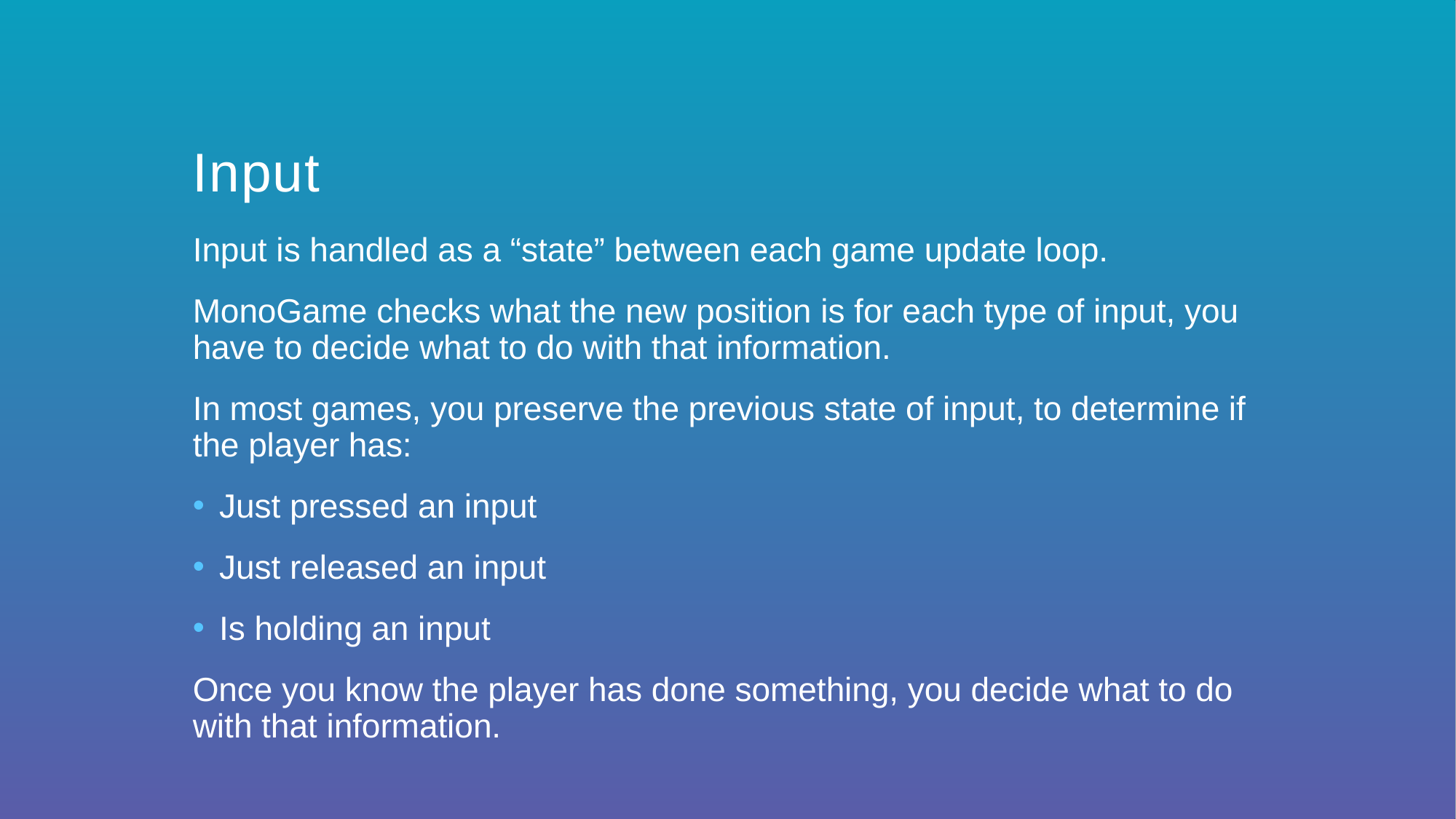

# Input
Input is handled as a “state” between each game update loop.
MonoGame checks what the new position is for each type of input, you have to decide what to do with that information.
In most games, you preserve the previous state of input, to determine if the player has:
Just pressed an input
Just released an input
Is holding an input
Once you know the player has done something, you decide what to do with that information.